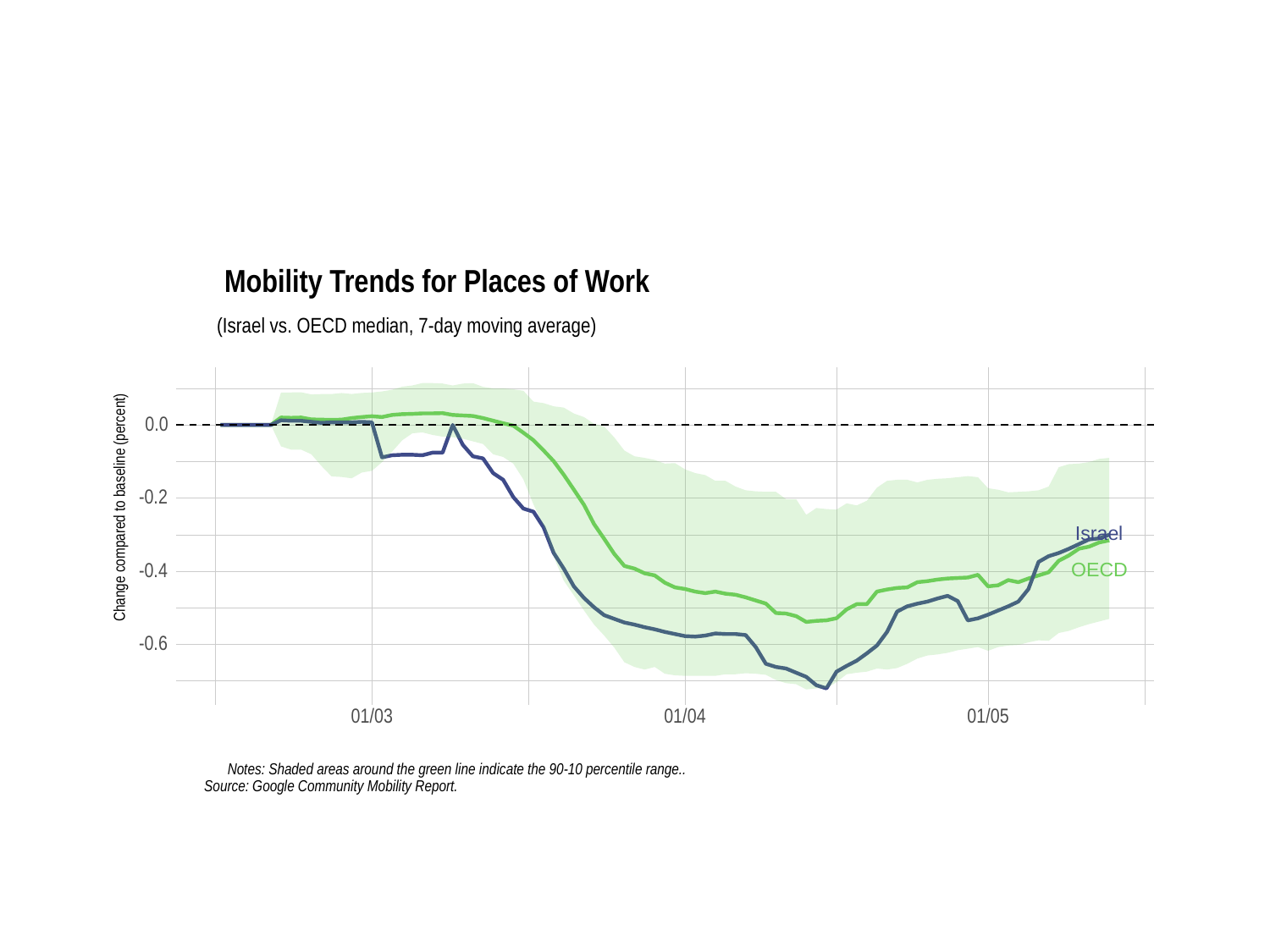

Mobility Trends for Places of Work
(Israel vs. OECD median, 7-day moving average)

0.0

-0.2

Change compared to baseline (percent)
Israel

-0.4
OECD

-0.6

01/03
01/04
01/05
Notes: Shaded areas around the green line indicate the 90-10 percentile range..
Source: Google Community Mobility Report.